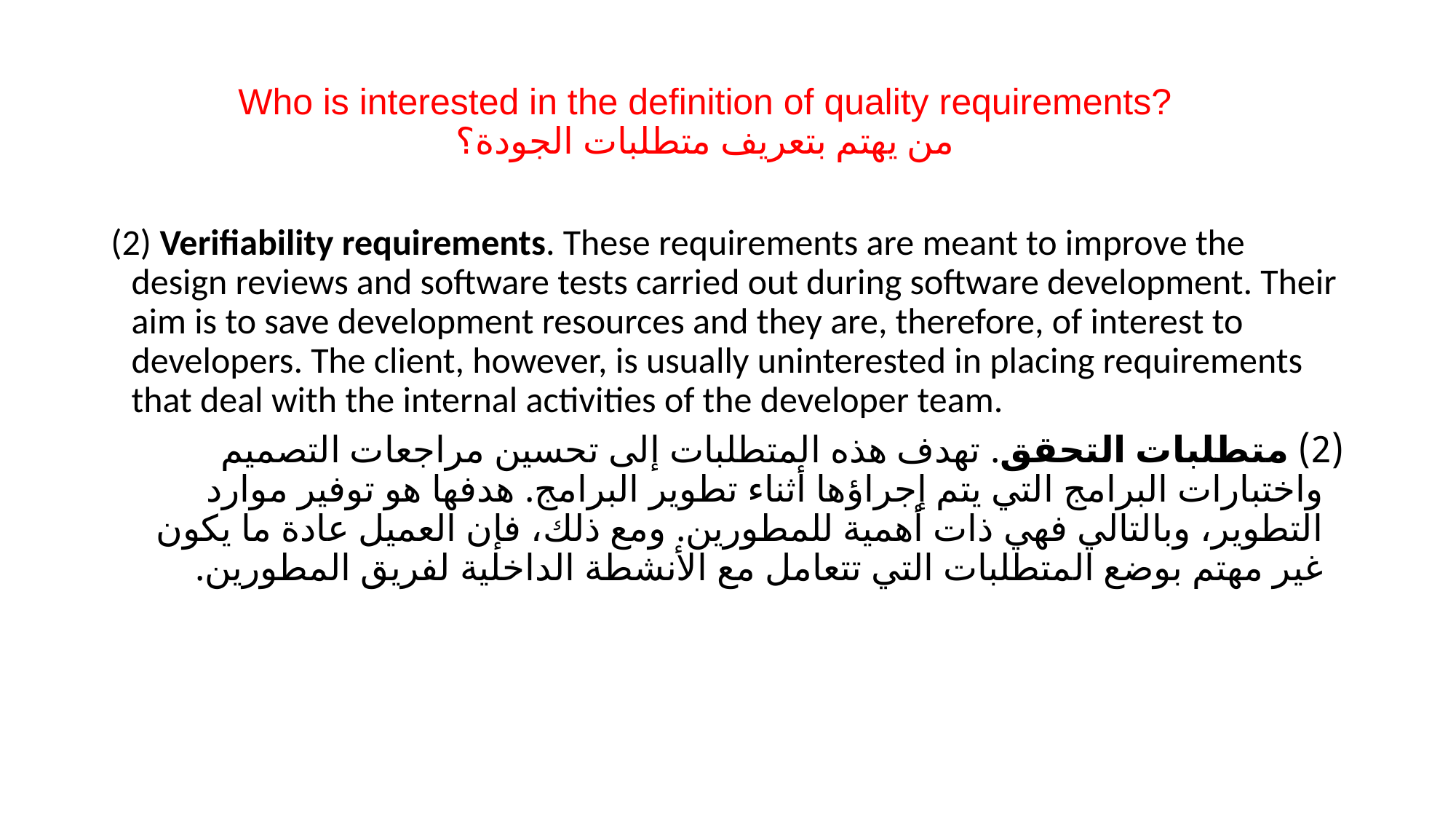

Who is interested in the definition of quality requirements?
من يهتم بتعريف متطلبات الجودة؟
(2) Verifiability requirements. These requirements are meant to improve the design reviews and software tests carried out during software development. Their aim is to save development resources and they are, therefore, of interest to developers. The client, however, is usually uninterested in placing requirements that deal with the internal activities of the developer team.
(2) متطلبات التحقق. تهدف هذه المتطلبات إلى تحسين مراجعات التصميم واختبارات البرامج التي يتم إجراؤها أثناء تطوير البرامج. هدفها هو توفير موارد التطوير، وبالتالي فهي ذات أهمية للمطورين. ومع ذلك، فإن العميل عادة ما يكون غير مهتم بوضع المتطلبات التي تتعامل مع الأنشطة الداخلية لفريق المطورين.